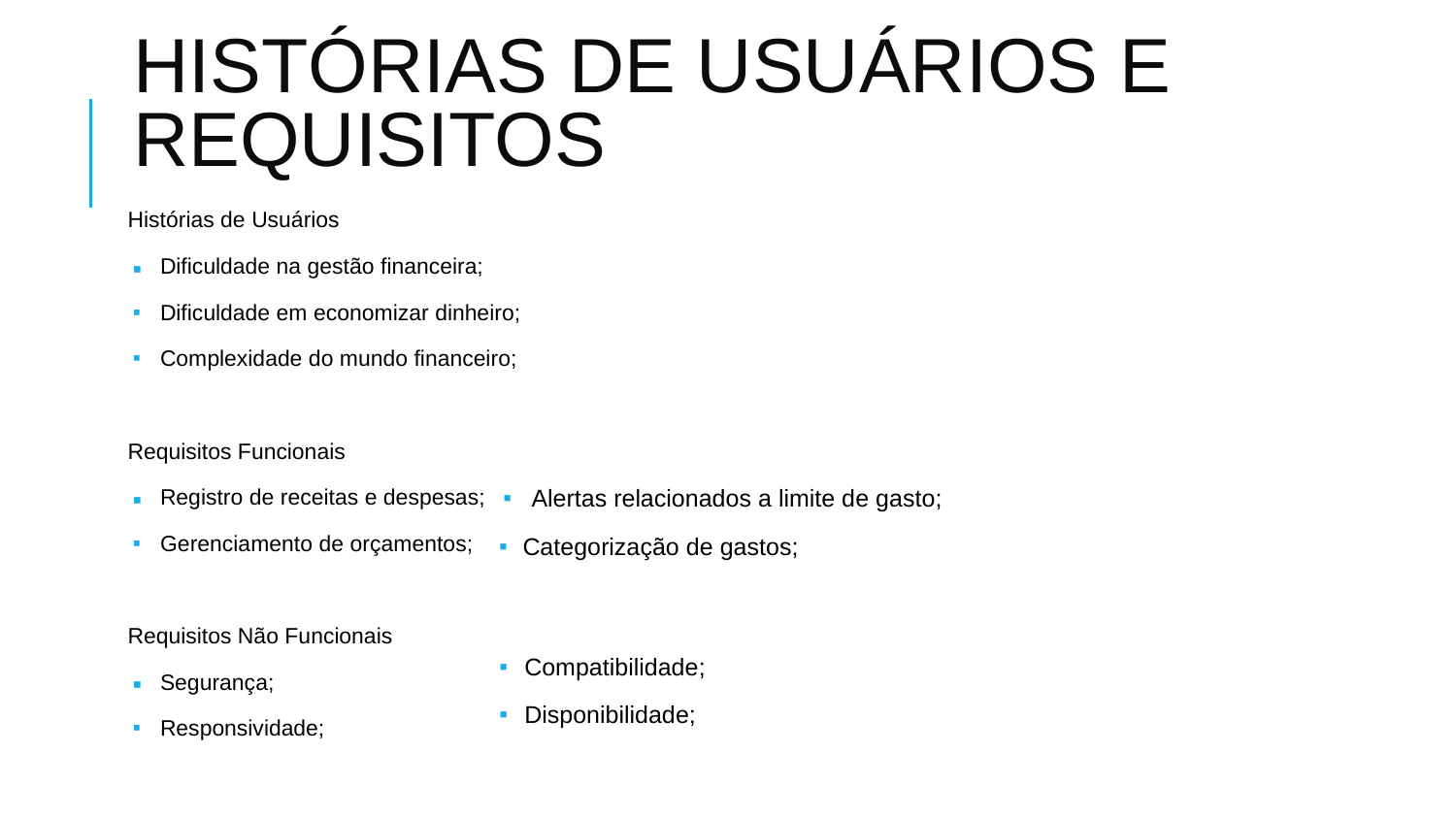

# HISTÓRIAS DE USUÁRIOS E REQUISITOS
Histórias de Usuários
Dificuldade na gestão financeira;
Dificuldade em economizar dinheiro;
Complexidade do mundo financeiro;

Requisitos Funcionais
Registro de receitas e despesas;
Gerenciamento de orçamentos;

Requisitos Não Funcionais
Segurança;
Responsividade;
Alertas relacionados a limite de gasto;
  Categorização de gastos;

Compatibilidade;
Disponibilidade;